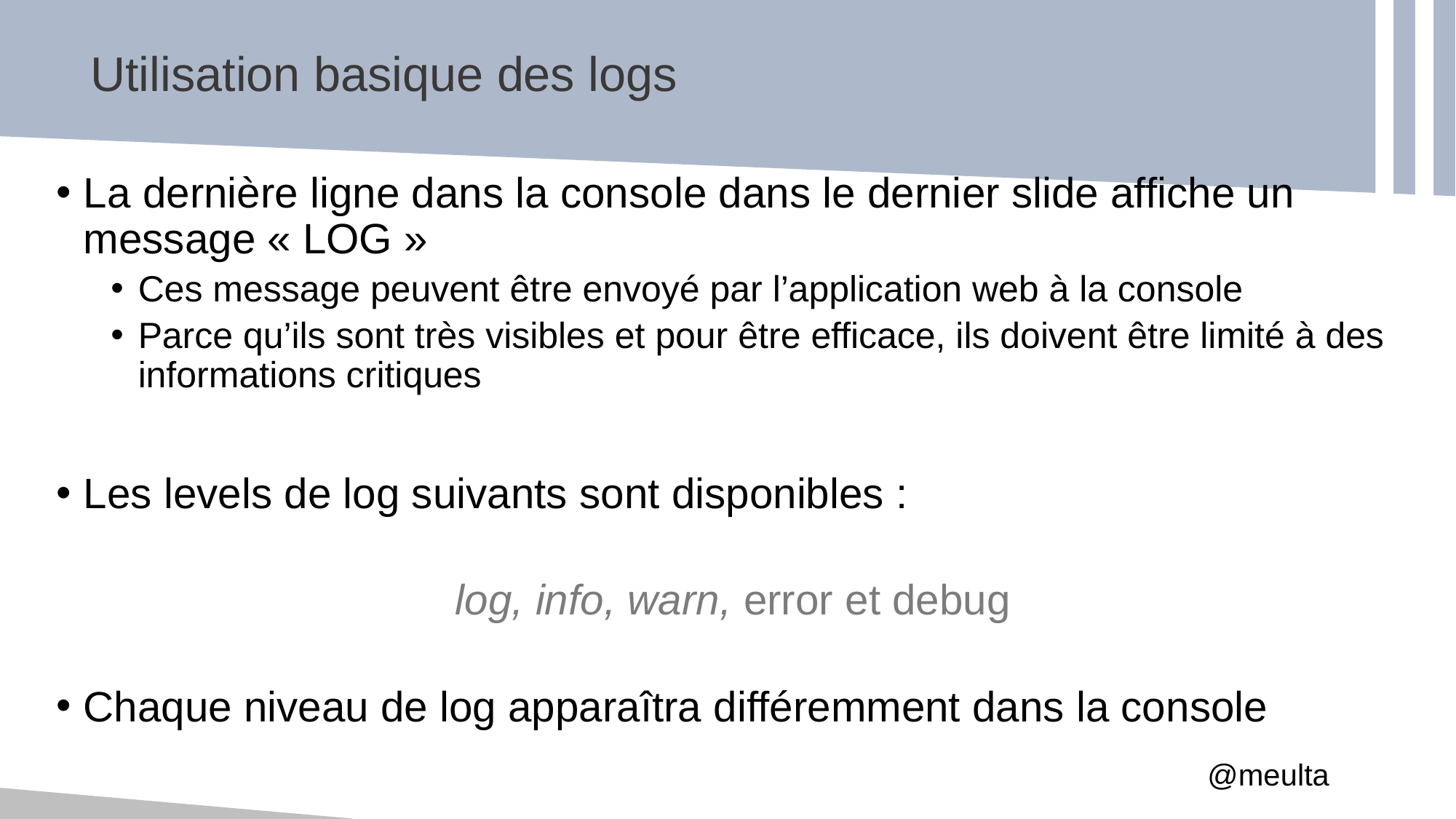

# Utilisation basique des logs
La dernière ligne dans la console dans le dernier slide affiche un message « LOG »
Ces message peuvent être envoyé par l’application web à la console
Parce qu’ils sont très visibles et pour être efficace, ils doivent être limité à des informations critiques

Les levels de log suivants sont disponibles :
log, info, warn, error et debug
Chaque niveau de log apparaîtra différemment dans la console